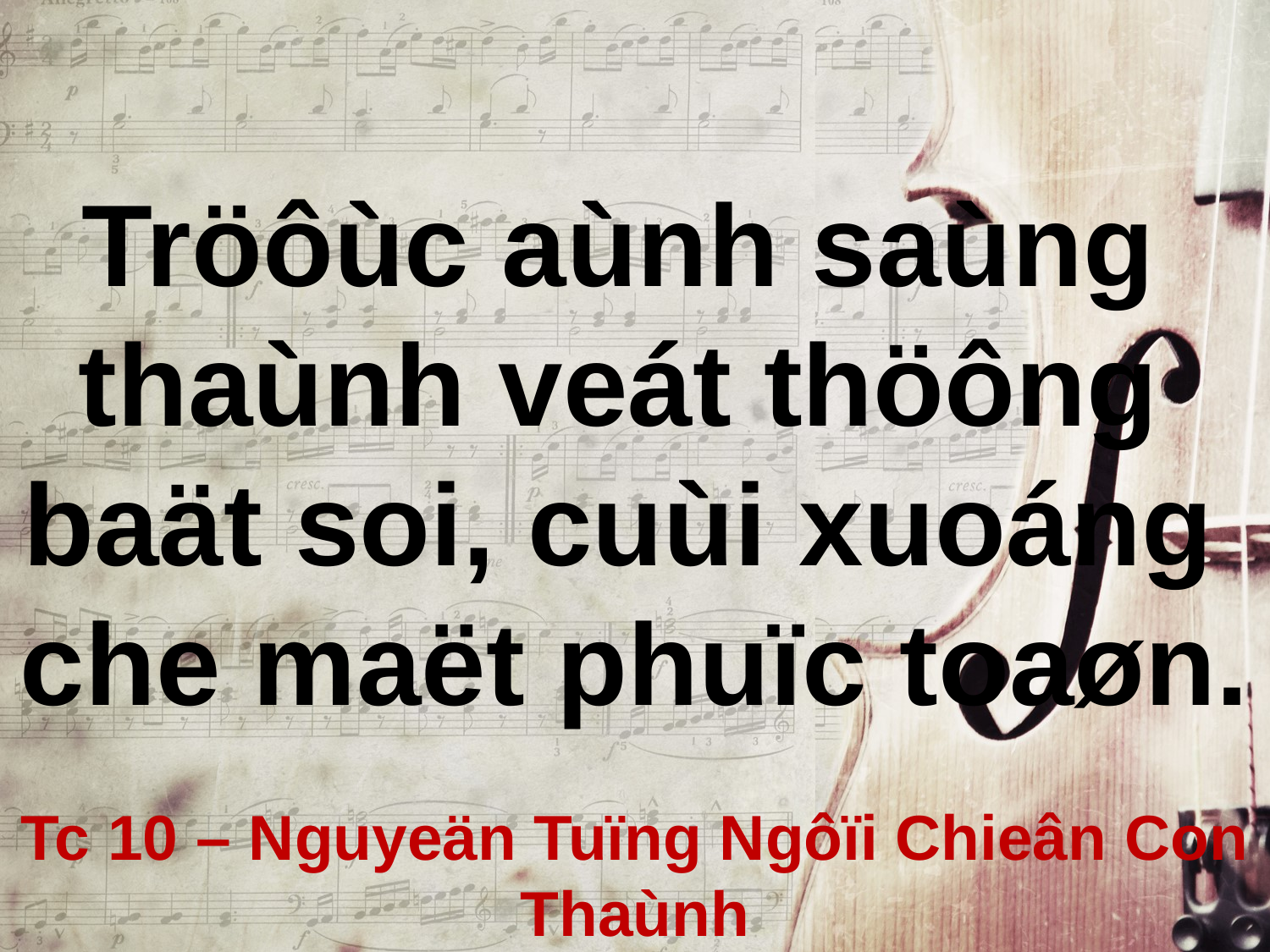

Tröôùc aùnh saùng
thaùnh veát thöông
baät soi, cuùi xuoáng
che maët phuïc toaøn.
Tc 10 – Nguyeän Tuïng Ngôïi Chieân Con Thaùnh